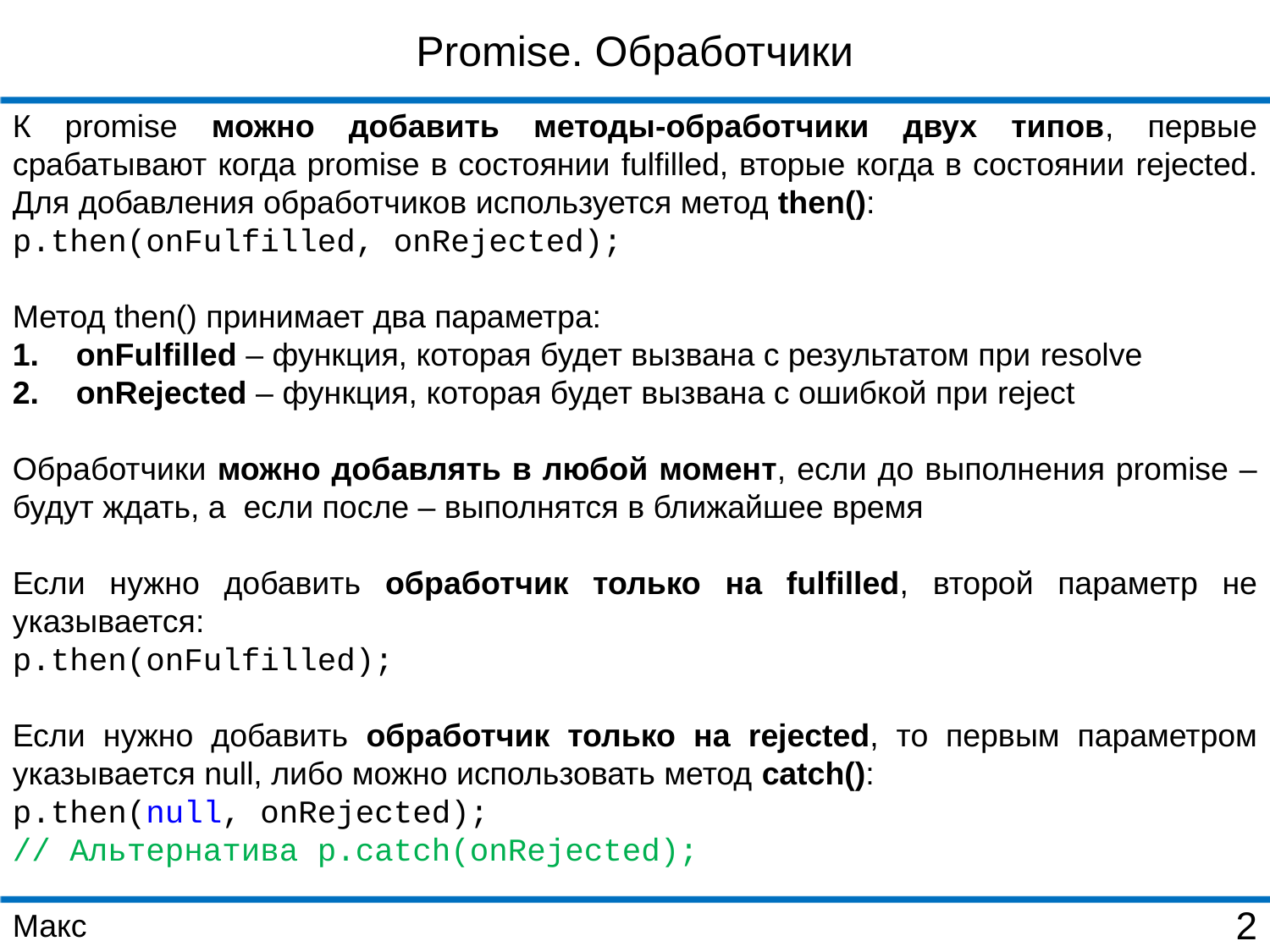

Promise. Обработчики
К promise можно добавить методы-обработчики двух типов, первые срабатывают когда promise в состоянии fulfilled, вторые когда в состоянии rejected. Для добавления обработчиков используется метод then():
p.then(onFulfilled, onRejected);

Метод then() принимает два параметра:
onFulfilled – функция, которая будет вызвана с результатом при resolve
onRejected – функция, которая будет вызвана с ошибкой при reject

Обработчики можно добавлять в любой момент, если до выполнения promise – будут ждать, а  если после – выполнятся в ближайшее время

Если нужно добавить обработчик только на fulfilled, второй параметр не указывается:
p.then(onFulfilled);

Если нужно добавить обработчик только на rejected, то первым параметром указывается null, либо можно использовать метод catch():
p.then(null, onRejected);
// Альтернатива p.catch(onRejected);
Макс
2